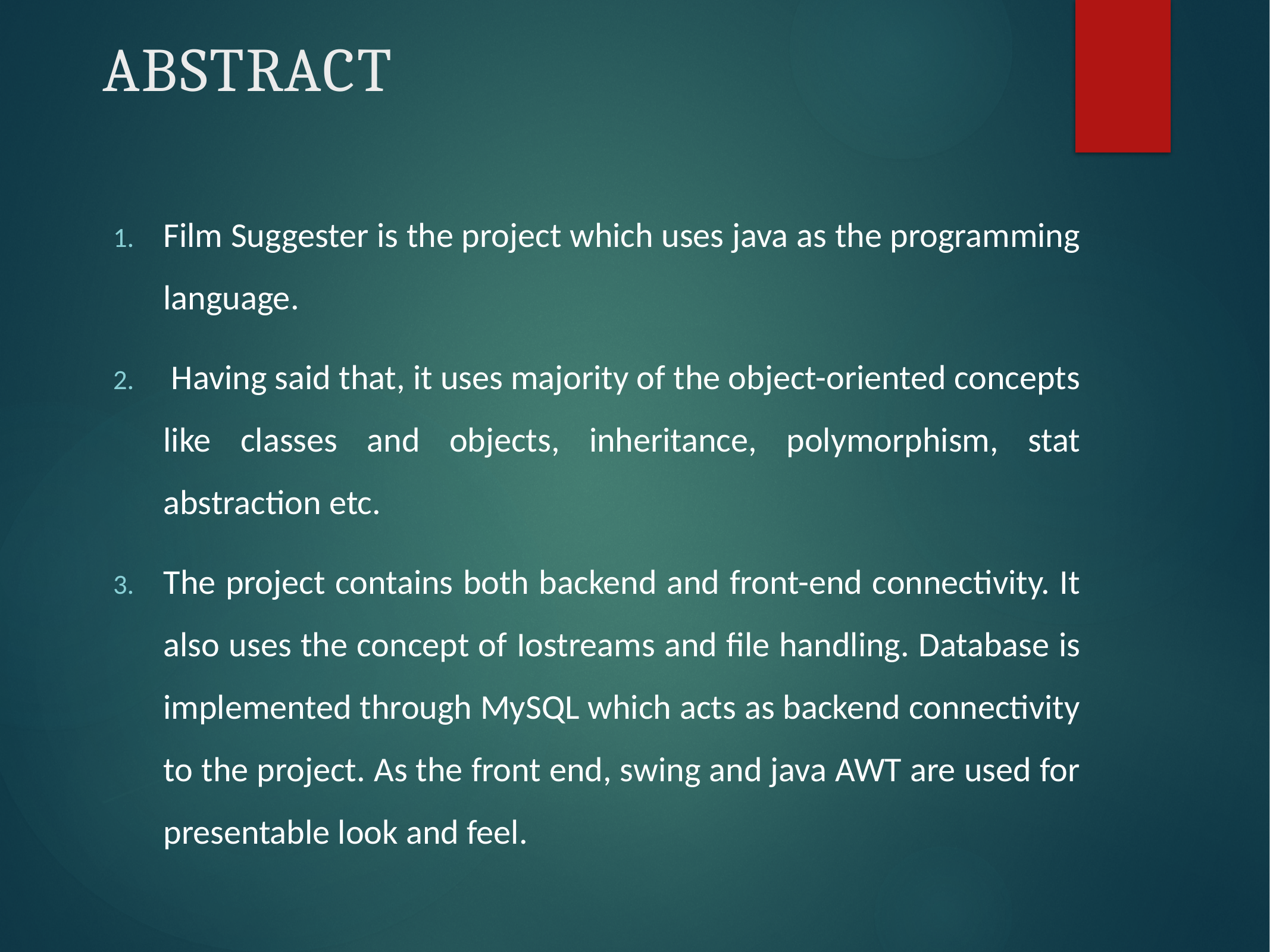

# ABSTRACT
Film Suggester is the project which uses java as the programming language.
 Having said that, it uses majority of the object-oriented concepts like classes and objects, inheritance, polymorphism, stat abstraction etc.
The project contains both backend and front-end connectivity. It also uses the concept of Iostreams and file handling. Database is implemented through MySQL which acts as backend connectivity to the project. As the front end, swing and java AWT are used for presentable look and feel.